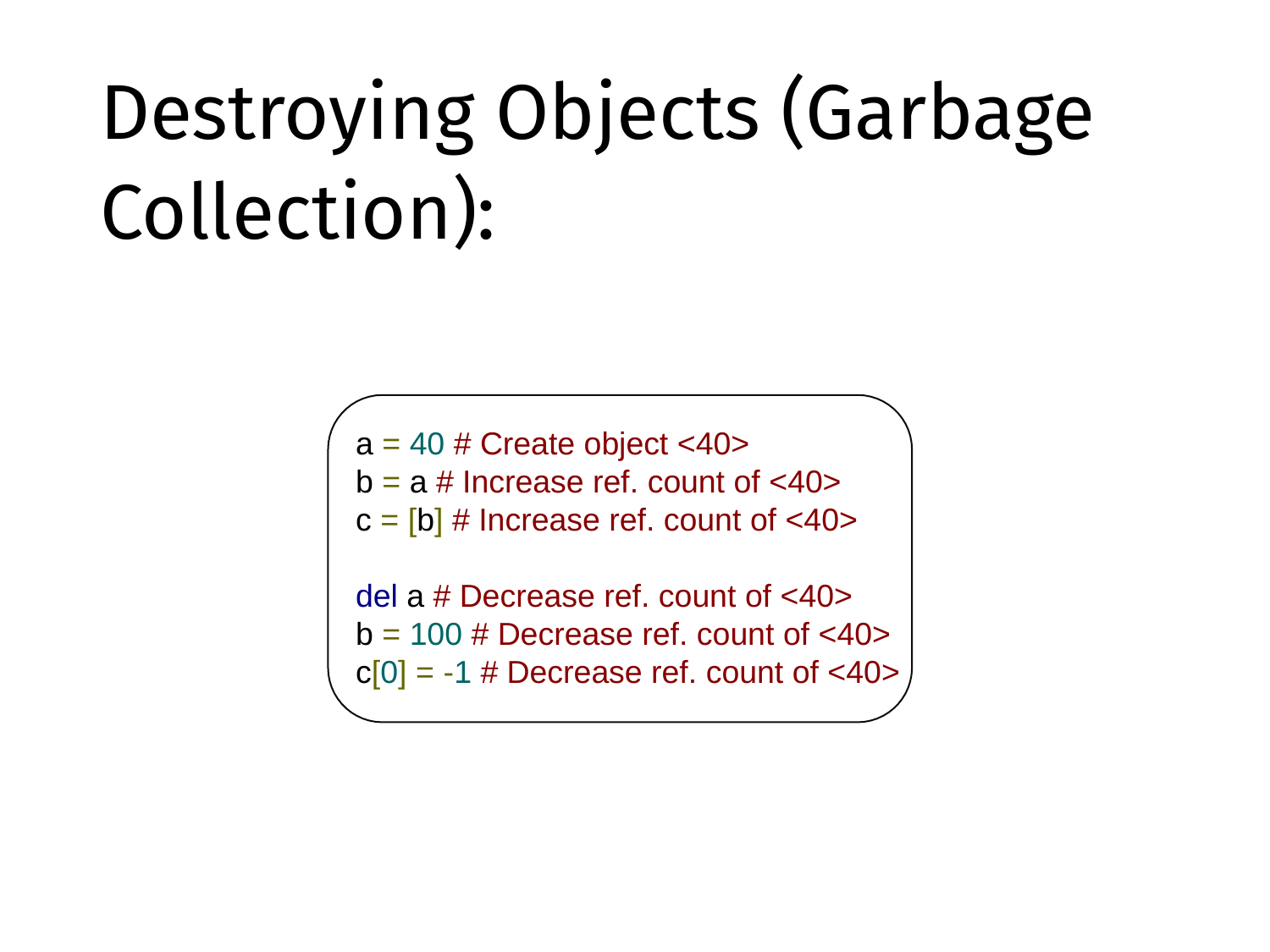

# Destroying Objects (Garbage  Collection):

a = 40 # Create object <40>
b = a # Increase ref. count of <40>  c = [b] # Increase ref. count of <40>
del a # Decrease ref. count of <40>
b = 100 # Decrease ref. count of <40>  c[0] = -1 # Decrease ref. count of <40>